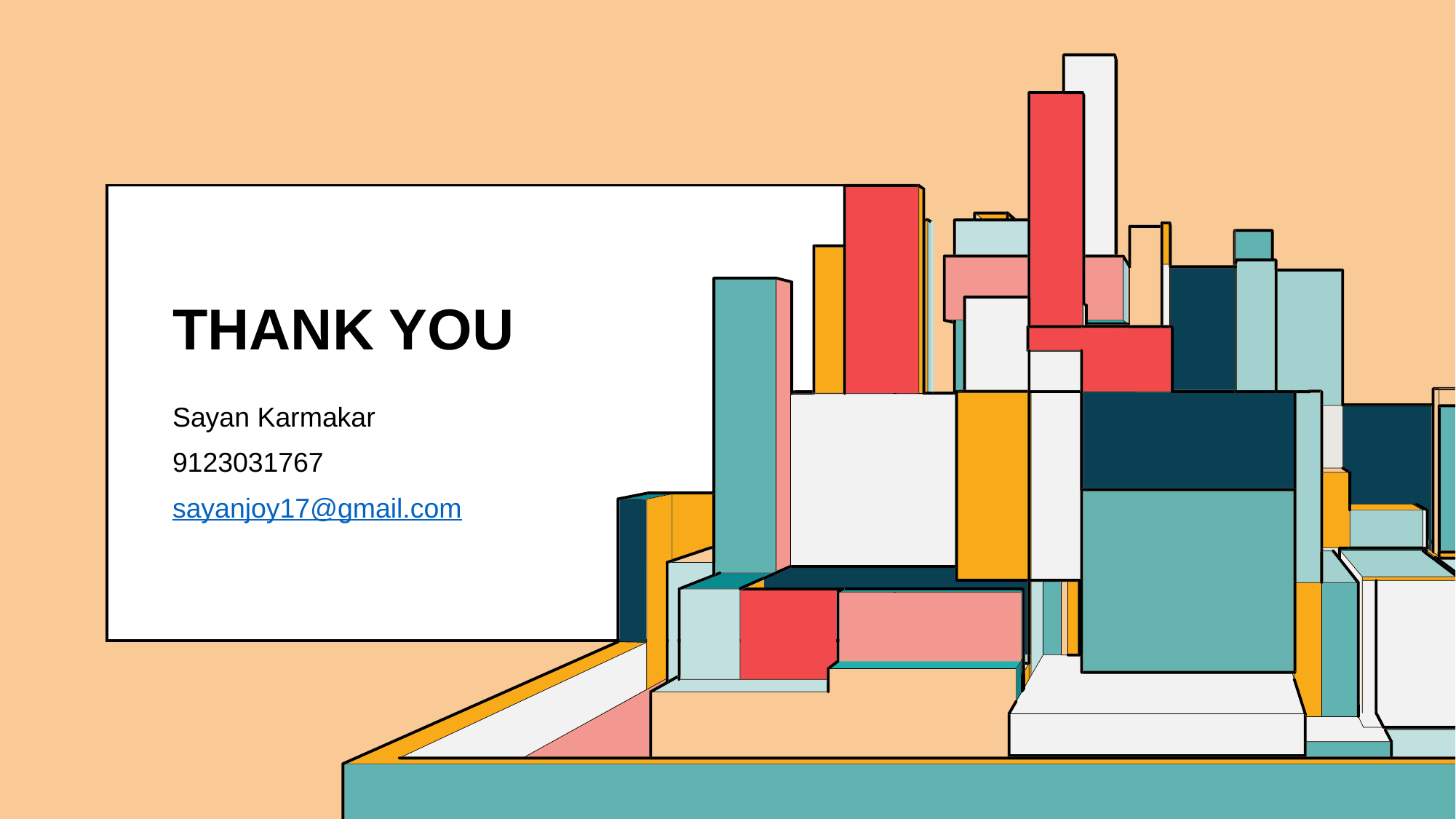

# THANK YOU
Sayan Karmakar
9123031767
sayanjoy17@gmail.com